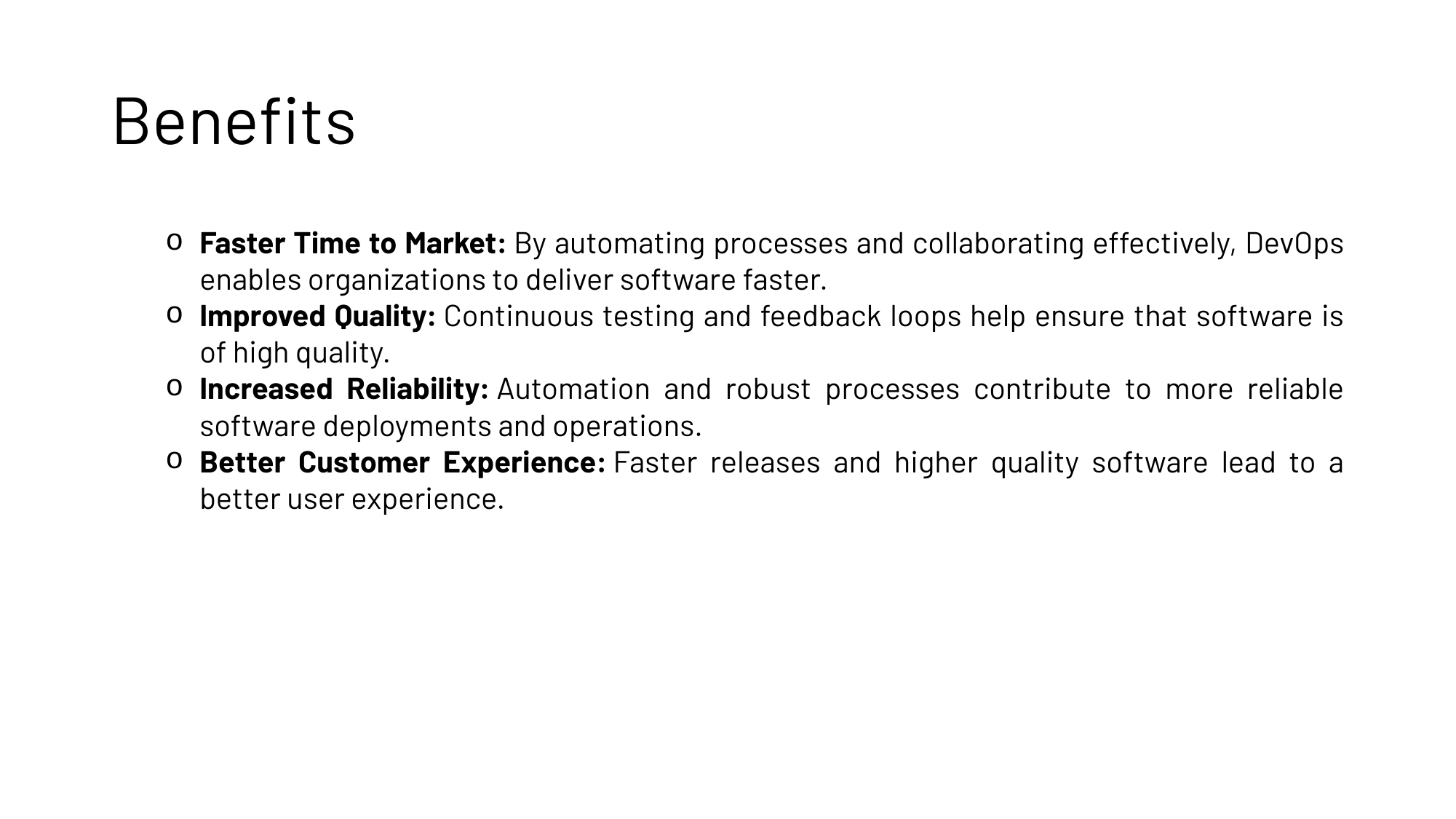

# Benefits
Faster Time to Market: By automating processes and collaborating effectively, DevOps enables organizations to deliver software faster.
Improved Quality: Continuous testing and feedback loops help ensure that software is of high quality.
Increased Reliability: Automation and robust processes contribute to more reliable software deployments and operations.
Better Customer Experience: Faster releases and higher quality software lead to a better user experience.